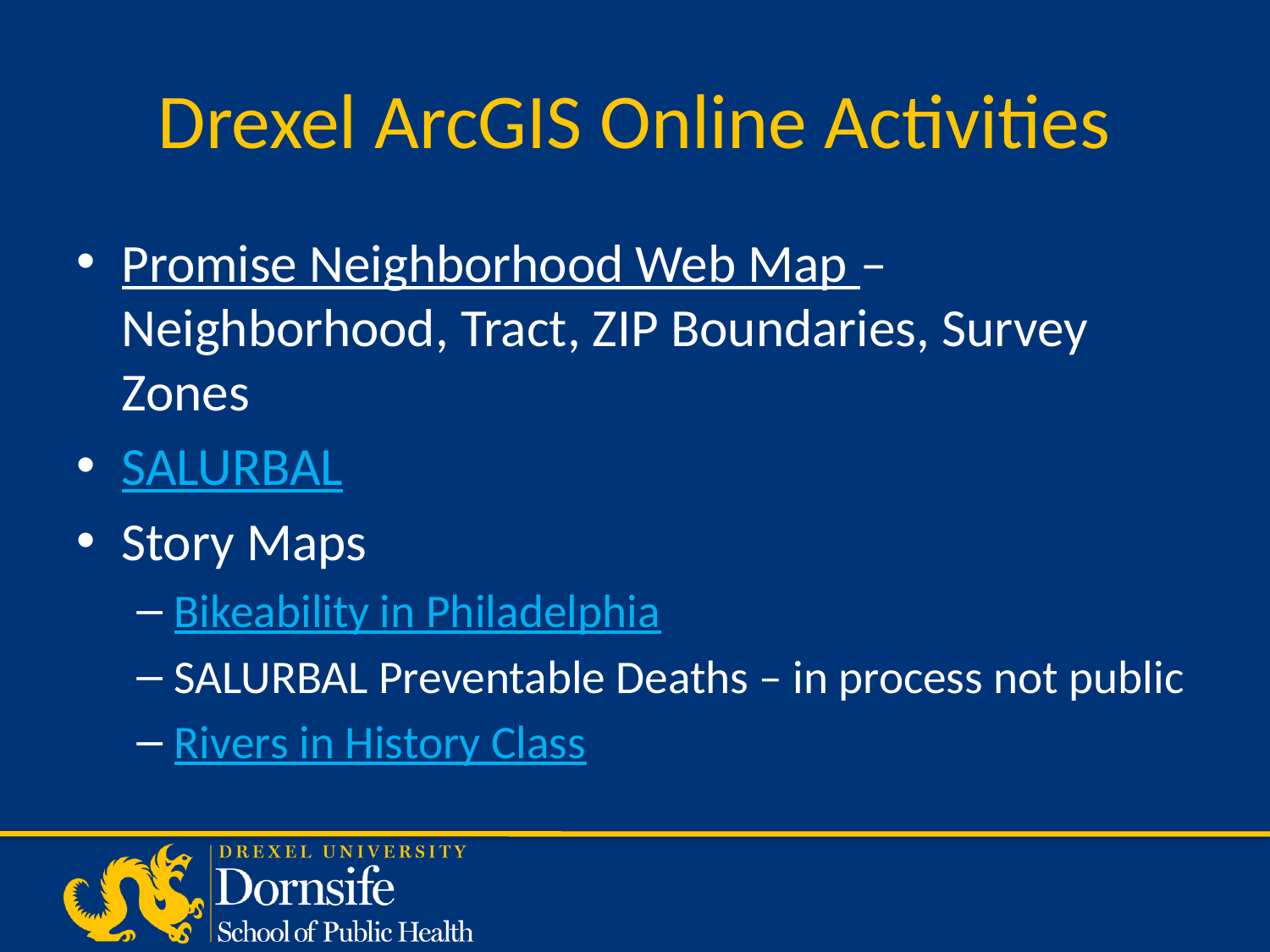

# Drexel ArcGIS Online Activities
Promise Neighborhood Web Map – Neighborhood, Tract, ZIP Boundaries, Survey Zones
SALURBAL
Story Maps
Bikeability in Philadelphia
SALURBAL Preventable Deaths – in process not public
Rivers in History Class